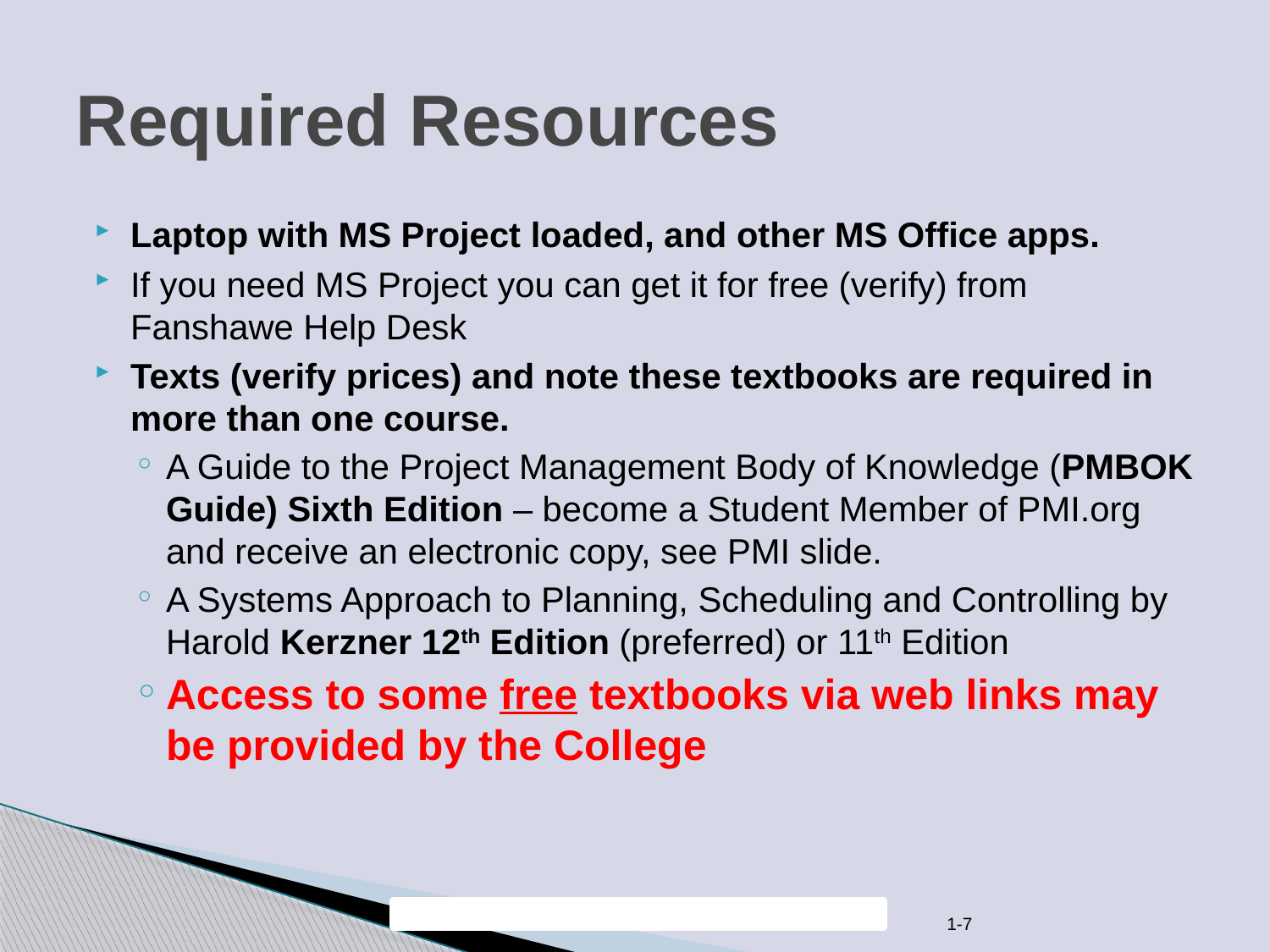

# Required Resources
Laptop with MS Project loaded, and other MS Office apps.
If you need MS Project you can get it for free (verify) from Fanshawe Help Desk
Texts (verify prices) and note these textbooks are required in more than one course.
A Guide to the Project Management Body of Knowledge (PMBOK Guide) Sixth Edition – become a Student Member of PMI.org and receive an electronic copy, see PMI slide.
A Systems Approach to Planning, Scheduling and Controlling by Harold Kerzner 12th Edition (preferred) or 11th Edition
Access to some free textbooks via web links may be provided by the College

1-7